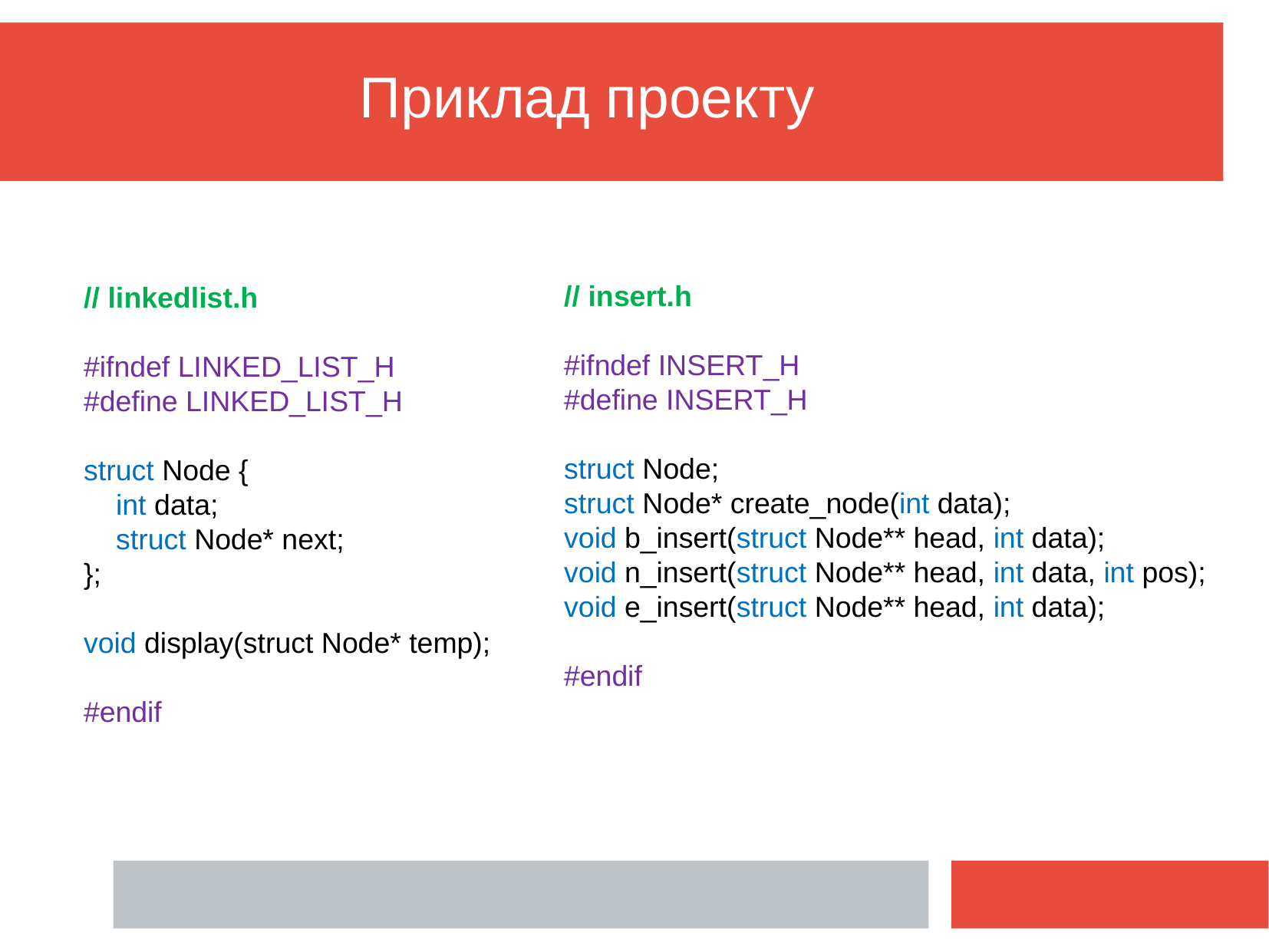

Приклад проекту

// insert.h

#ifndef INSERT_H
#define INSERT_H

struct Node;
struct Node* create_node(int data);
void b_insert(struct Node** head, int data);
void n_insert(struct Node** head, int data, int pos);
void e_insert(struct Node** head, int data);

#endif

// linkedlist.h

#ifndef LINKED_LIST_H
#define LINKED_LIST_H

struct Node {
    int data;
    struct Node* next;
};

void display(struct Node* temp);

#endif